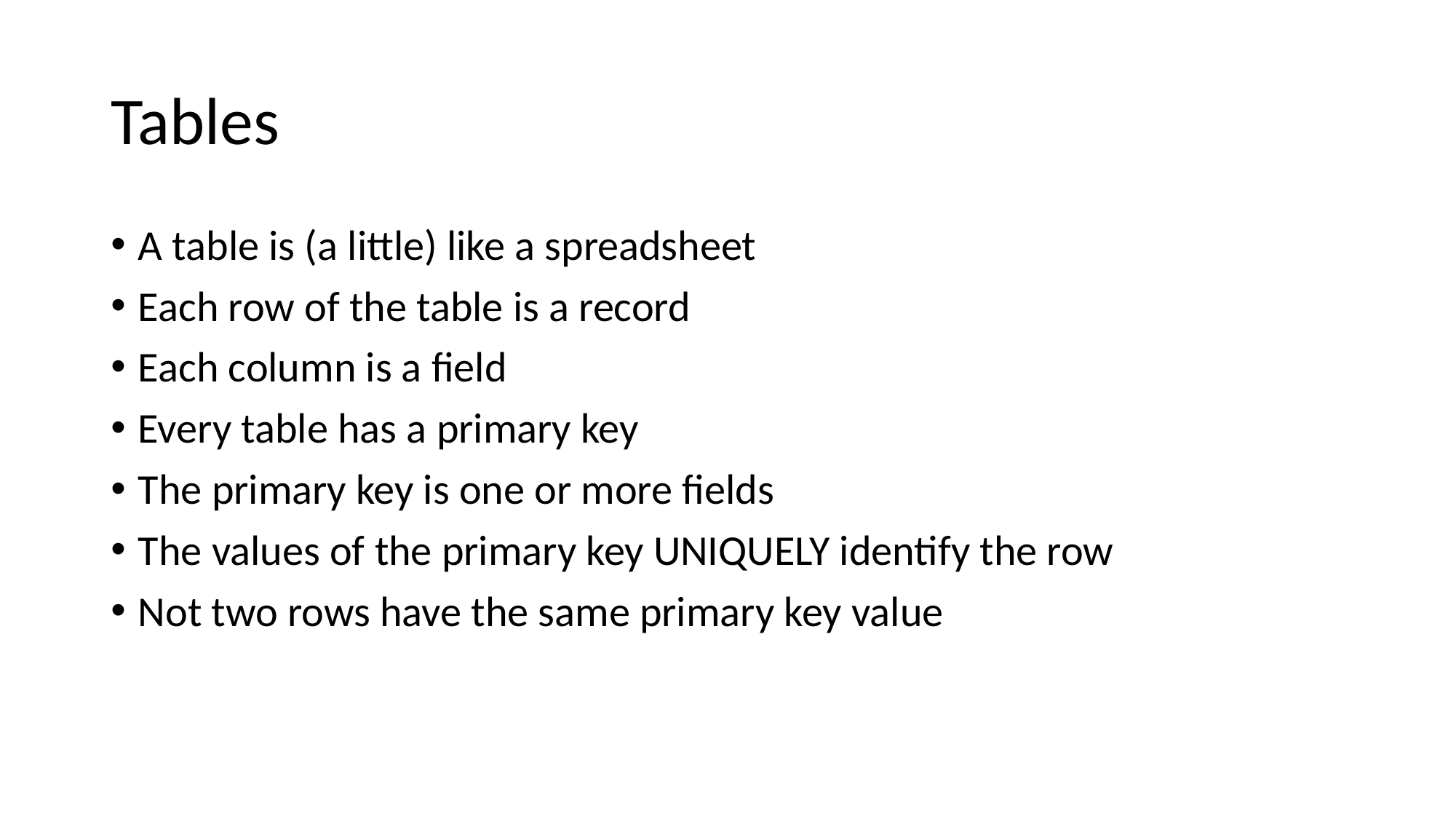

# Tables
A table is (a little) like a spreadsheet
Each row of the table is a record
Each column is a field
Every table has a primary key
The primary key is one or more fields
The values of the primary key UNIQUELY identify the row
Not two rows have the same primary key value